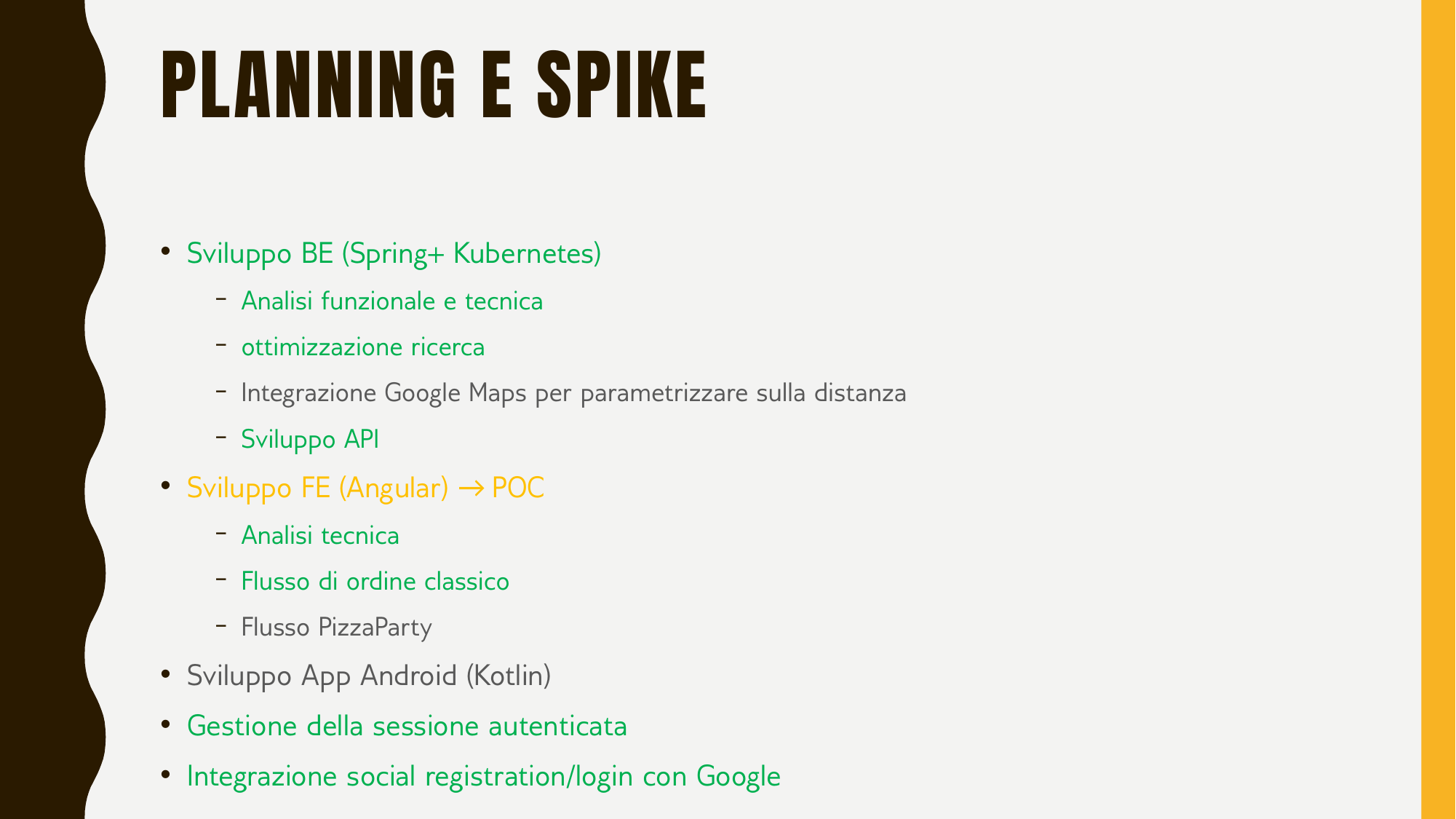

# Planning e spike
Sviluppo BE (Spring+ Kubernetes)
Analisi funzionale e tecnica
ottimizzazione ricerca
Integrazione Google Maps per parametrizzare sulla distanza
Sviluppo API
Sviluppo FE (Angular) → POC
Analisi tecnica
Flusso di ordine classico
Flusso PizzaParty
Sviluppo App Android (Kotlin)
Gestione della sessione autenticata
Integrazione social registration/login con Google